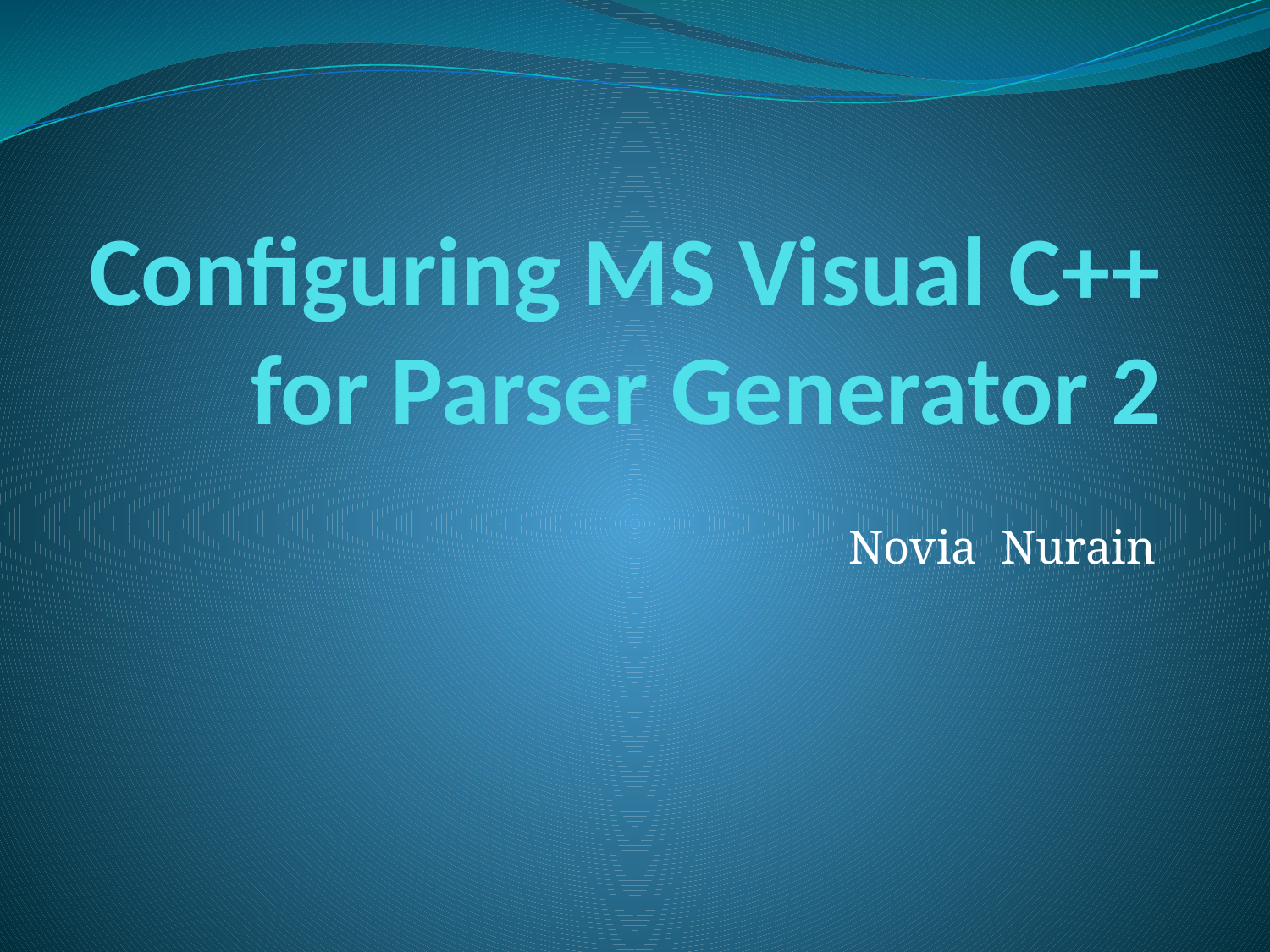

# Configuring MS Visual C++ for Parser Generator 2

Novia  Nurain